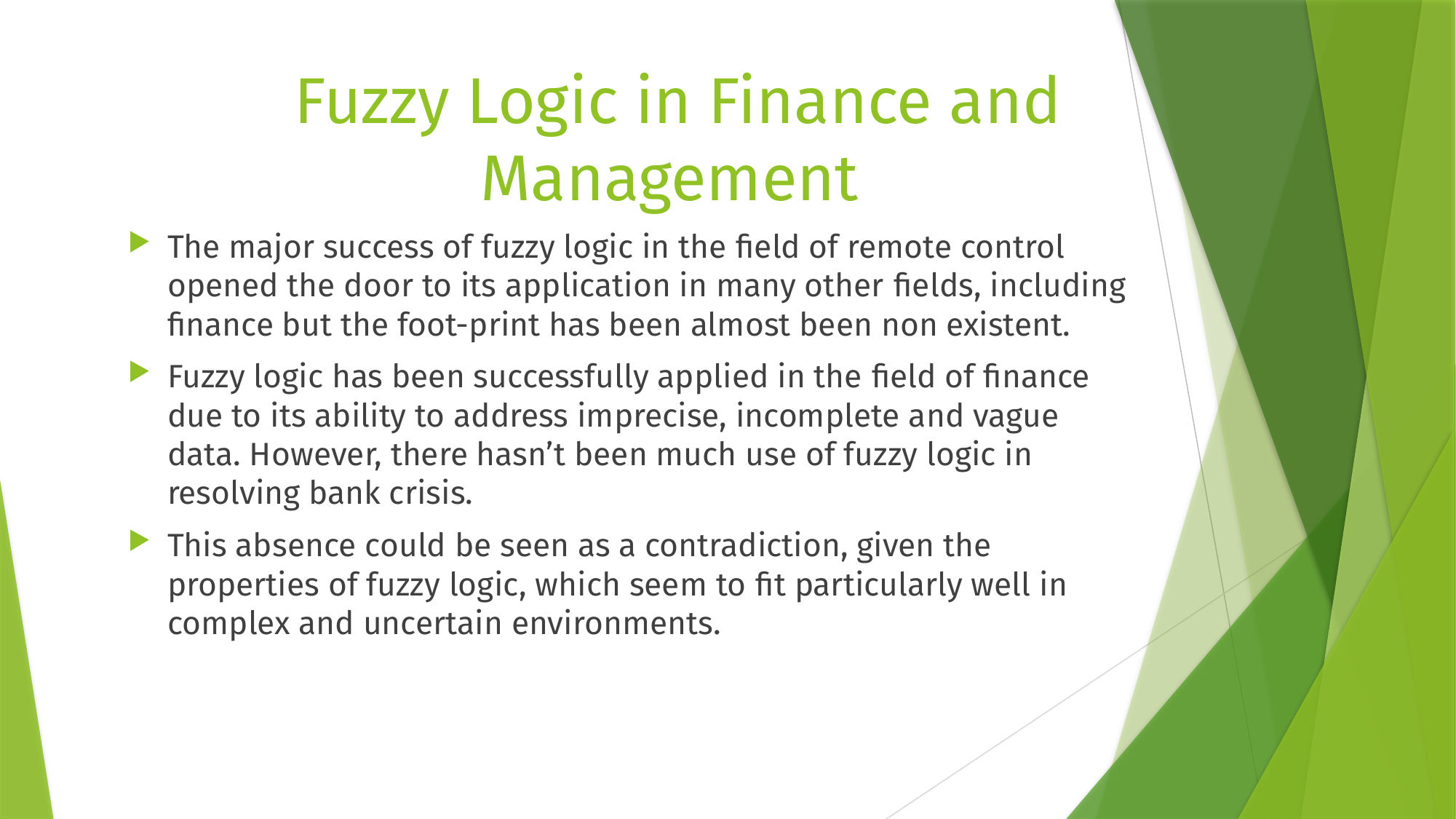

# Fuzzy Logic in Finance and Management
The major success of fuzzy logic in the field of remote control opened the door to its application in many other fields, including finance but the foot-print has been almost been non existent.
Fuzzy logic has been successfully applied in the field of finance due to its ability to address imprecise, incomplete and vague data. However, there hasn’t been much use of fuzzy logic in resolving bank crisis.
This absence could be seen as a contradiction, given the properties of fuzzy logic, which seem to fit particularly well in complex and uncertain environments.